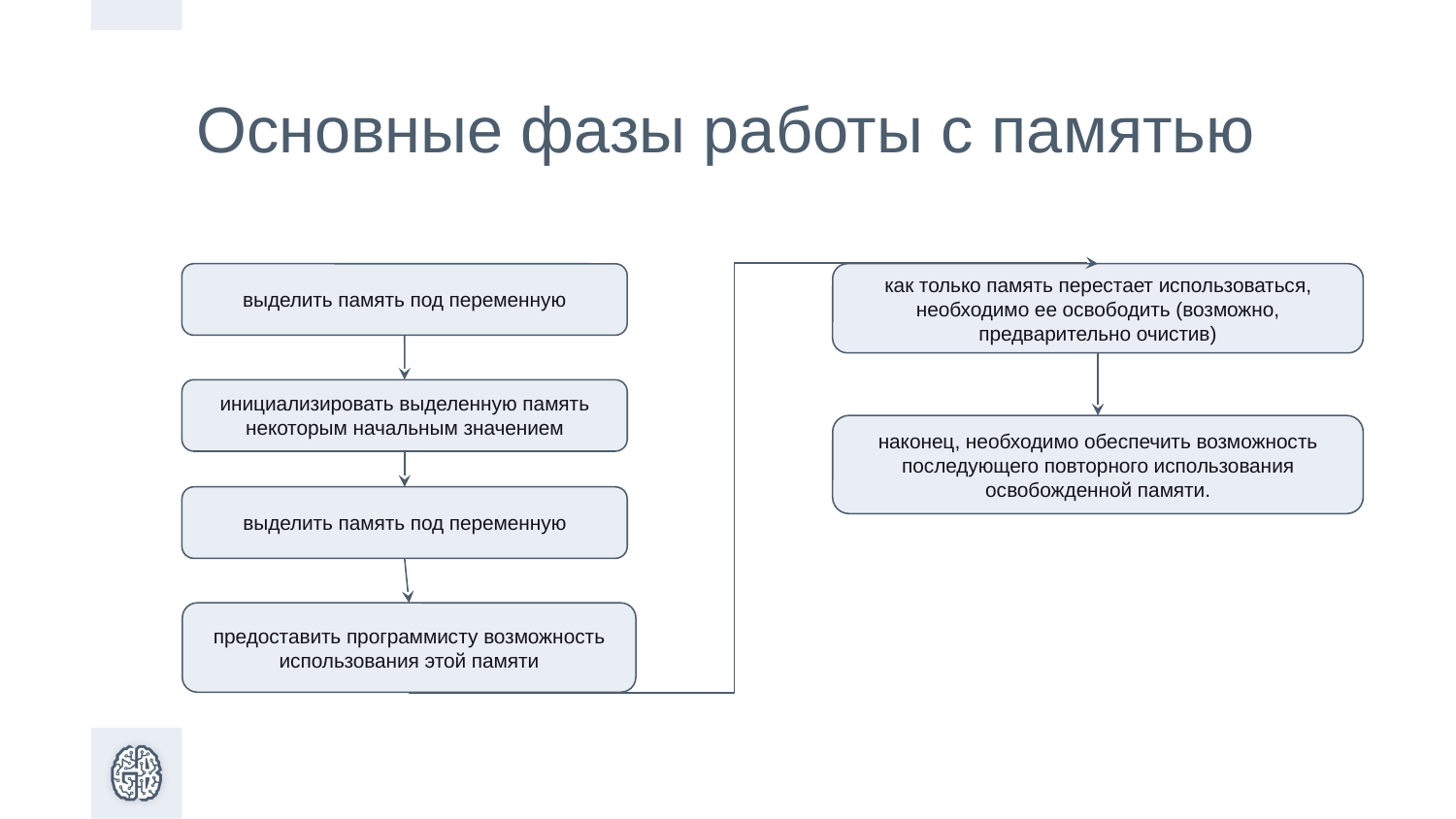

Основные фазы работы с памятью
выделить память под переменную
как только память перестает использоваться, необходимо ее освободить (возможно, предварительно очистив)
инициализировать выделенную память некоторым начальным значением
наконец, необходимо обеспечить возможность последующего повторного использования освобожденной памяти.
выделить память под переменную
предоставить программисту возможность использования этой памяти